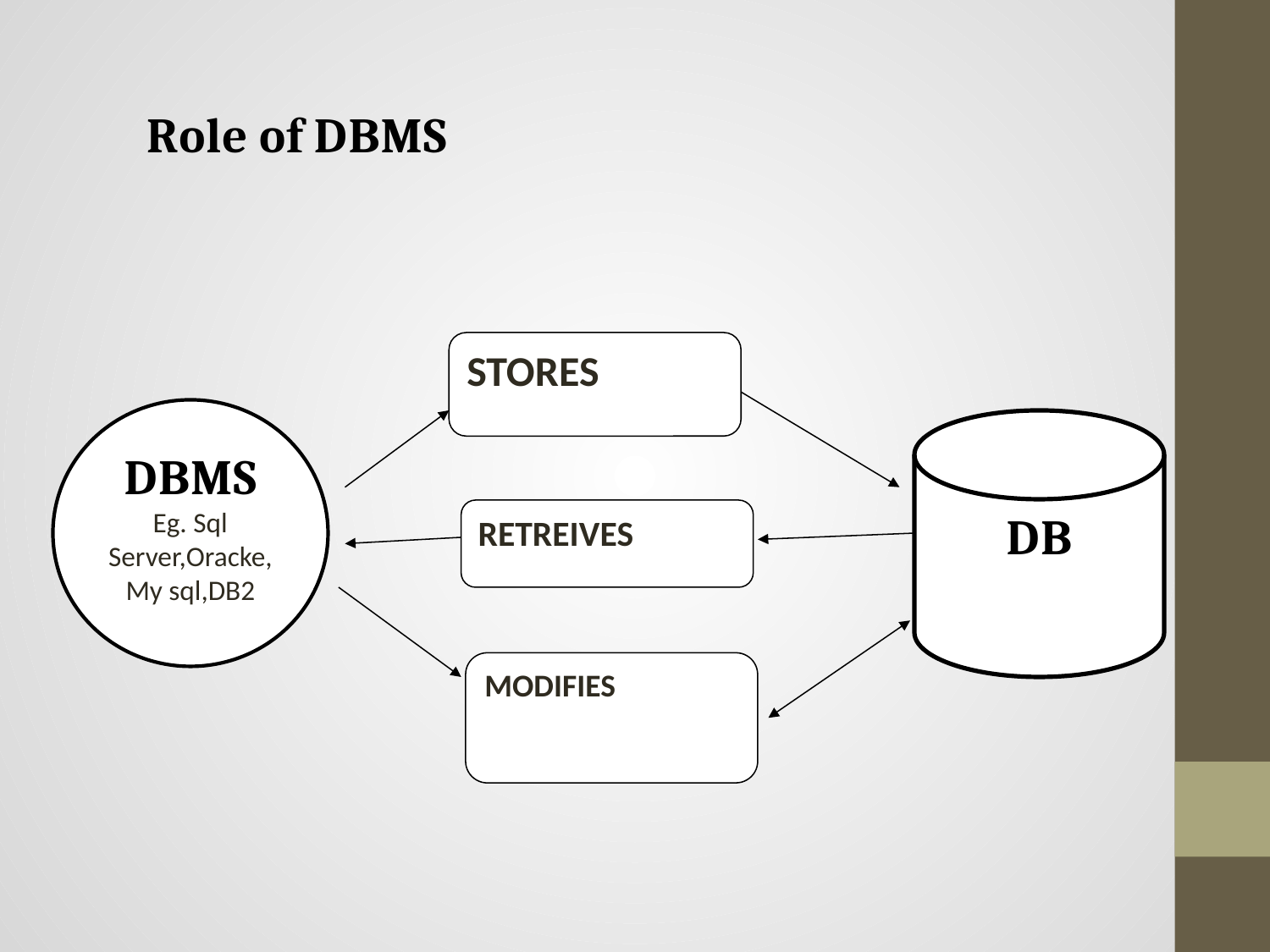

Role of DBMS

STORES

DBMS
Eg. Sql Server,Oracke,My sql,DB2
DB

RETREIVES
MODIFIES